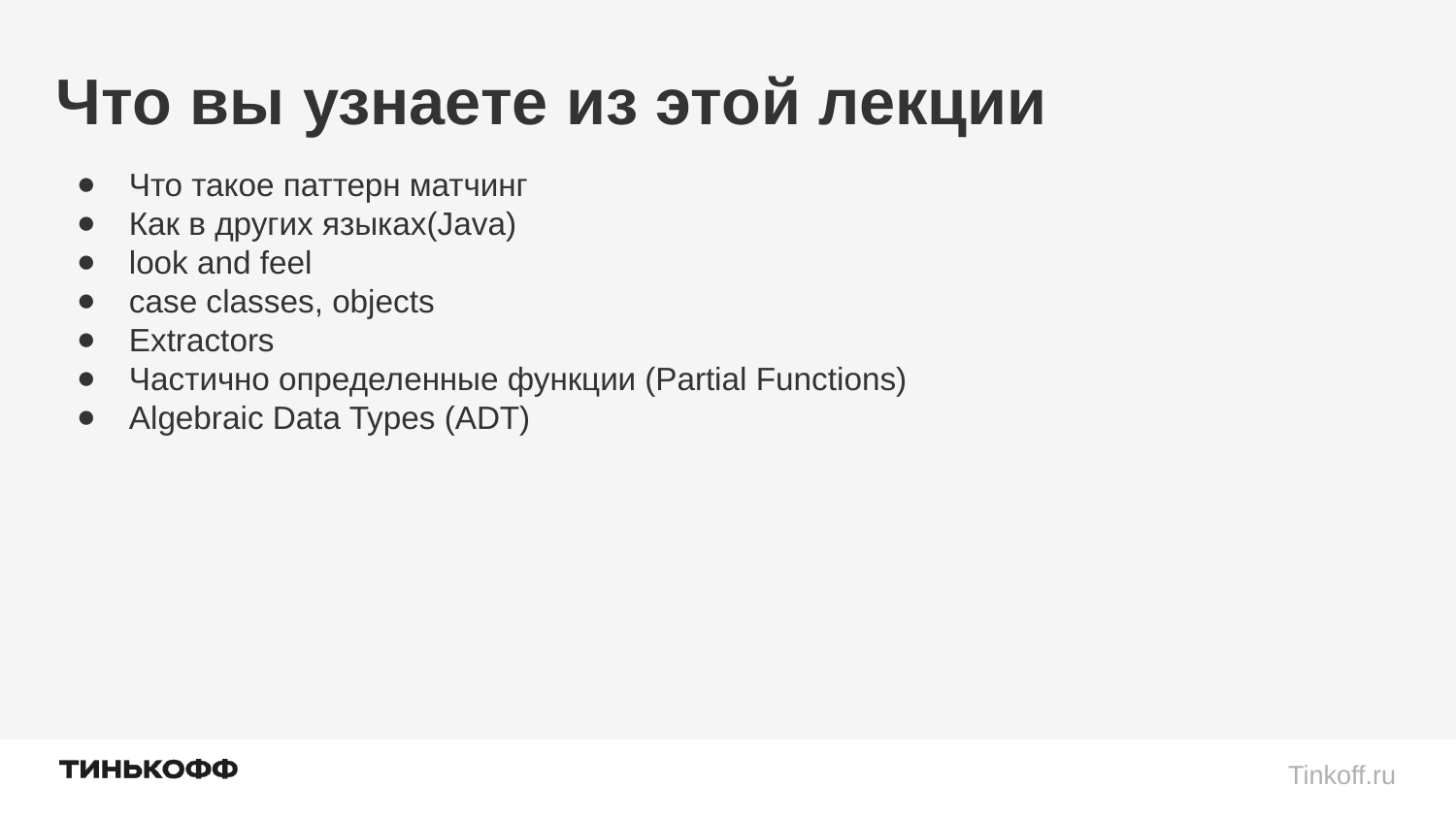

# Что вы узнаете из этой лекции

Что такое паттерн матчинг
Как в других языках(Java)
look and feel
case classes, objects
Extractors
Частично определенные функции (Partial Functions)
Algebraic Data Types (ADT)